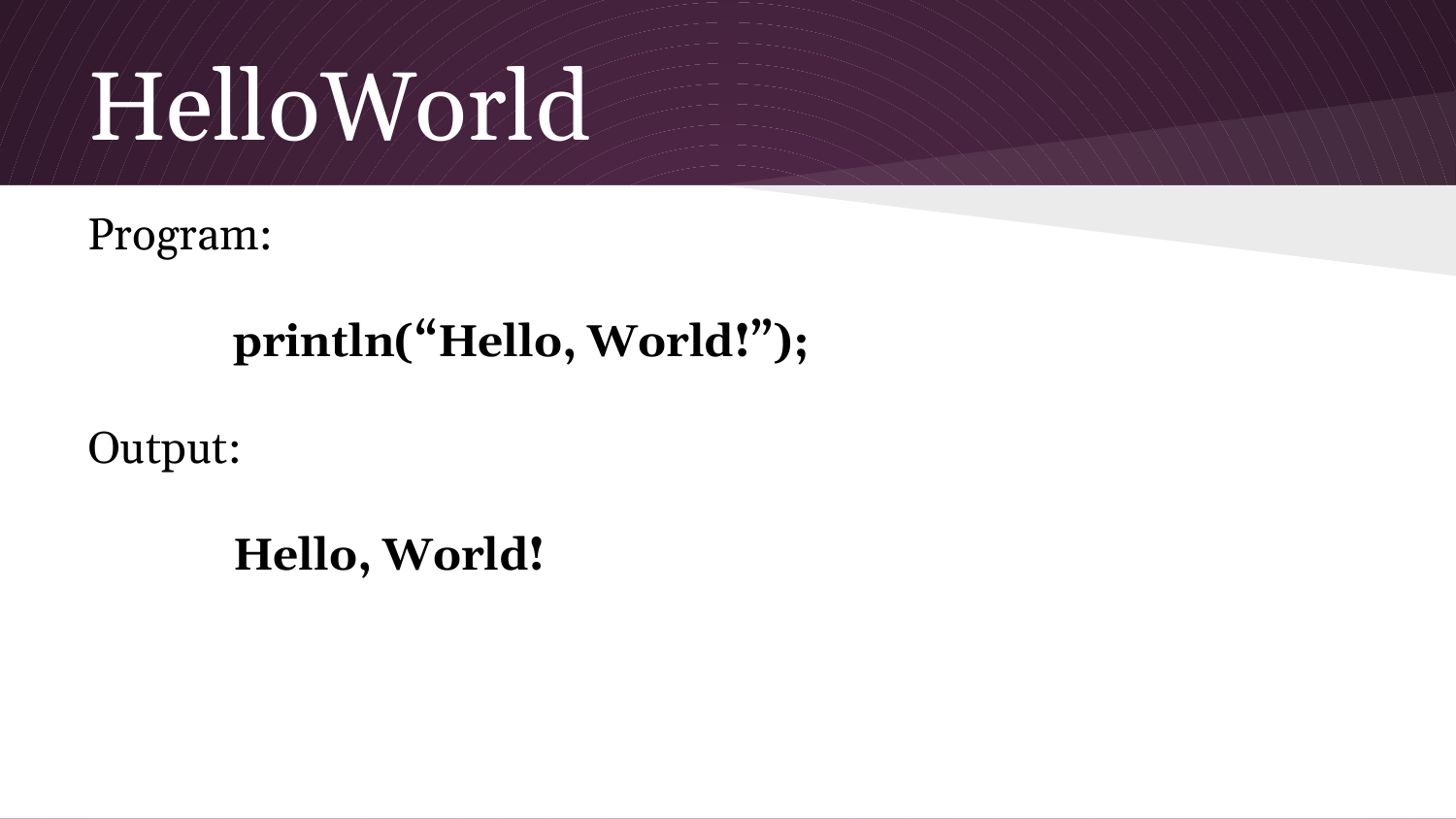

# HelloWorld
Program:

	println(“Hello, World!”);

Output:

Hello, World!